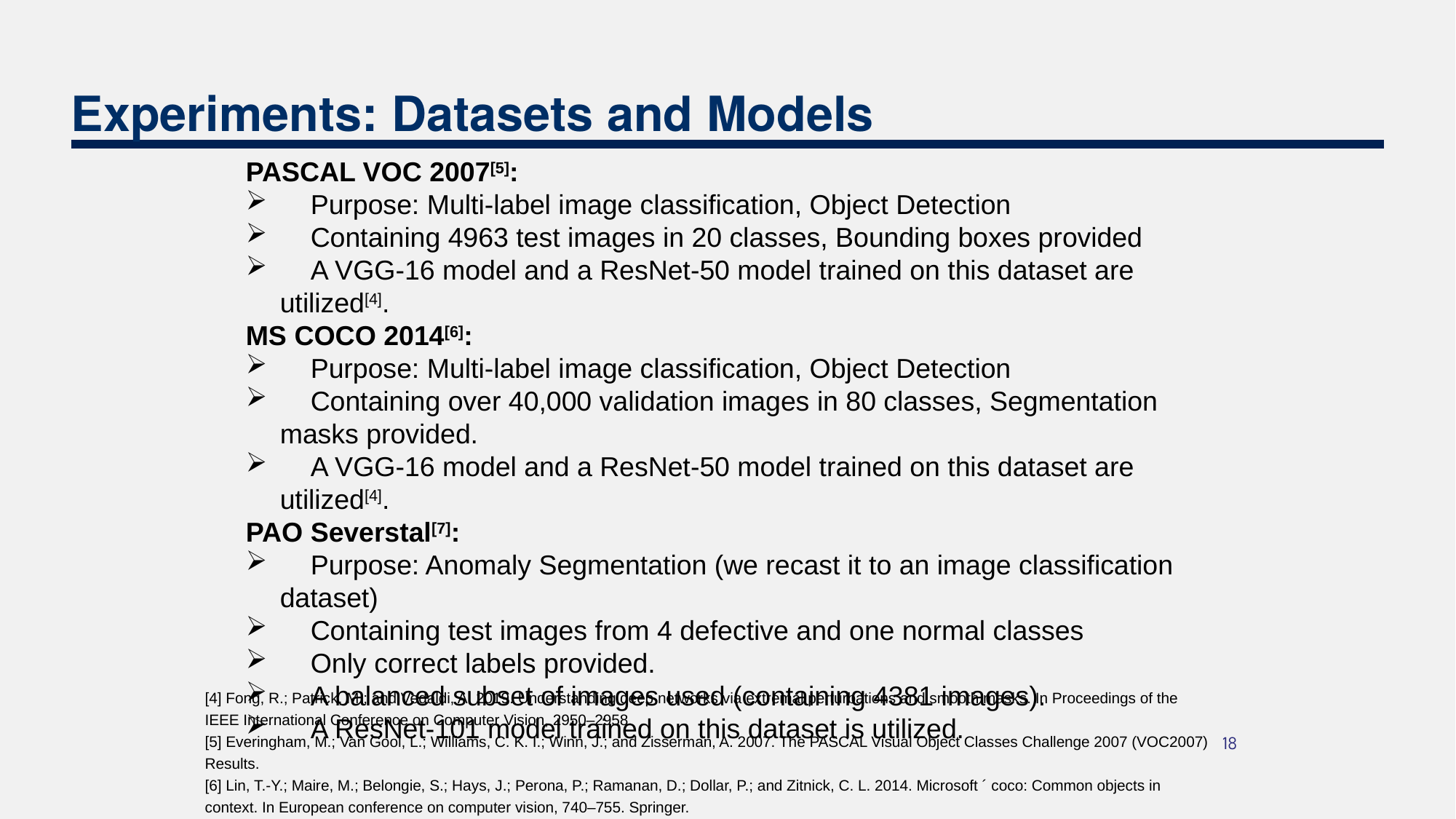

# Experiments: Datasets and Models
PASCAL VOC 2007[5]:
    Purpose: Multi-label image classification, Object Detection
    Containing 4963 test images in 20 classes, Bounding boxes provided
    A VGG-16 model and a ResNet-50 model trained on this dataset are utilized[4].
MS COCO 2014[6]:
    Purpose: Multi-label image classification, Object Detection
    Containing over 40,000 validation images in 80 classes, Segmentation masks provided.
    A VGG-16 model and a ResNet-50 model trained on this dataset are utilized[4].
PAO Severstal[7]:
    Purpose: Anomaly Segmentation (we recast it to an image classification dataset)
    Containing test images from 4 defective and one normal classes
    Only correct labels provided.
    A balanced subset of images used (containing 4381 images).
    A ResNet-101 model trained on this dataset is utilized.
[4] Fong, R.; Patrick, M.; and Vedaldi, A. 2019. Understanding deep networks via extremal perturbations and smooth masks. In Proceedings of the IEEE International Conference on Computer Vision, 2950–2958.
[5] Everingham, M.; Van Gool, L.; Williams, C. K. I.; Winn, J.; and Zisserman, A. 2007. The PASCAL Visual Object Classes Challenge 2007 (VOC2007) Results.
[6] Lin, T.-Y.; Maire, M.; Belongie, S.; Hays, J.; Perona, P.; Ramanan, D.; Dollar, P.; and Zitnick, C. L. 2014. Microsoft ´ coco: Common objects in context. In European conference on computer vision, 740–755. Springer.
[7] PAO Severstal. 2019. Severstal: Steel Defect Detection on Kaggle Challenge.
18